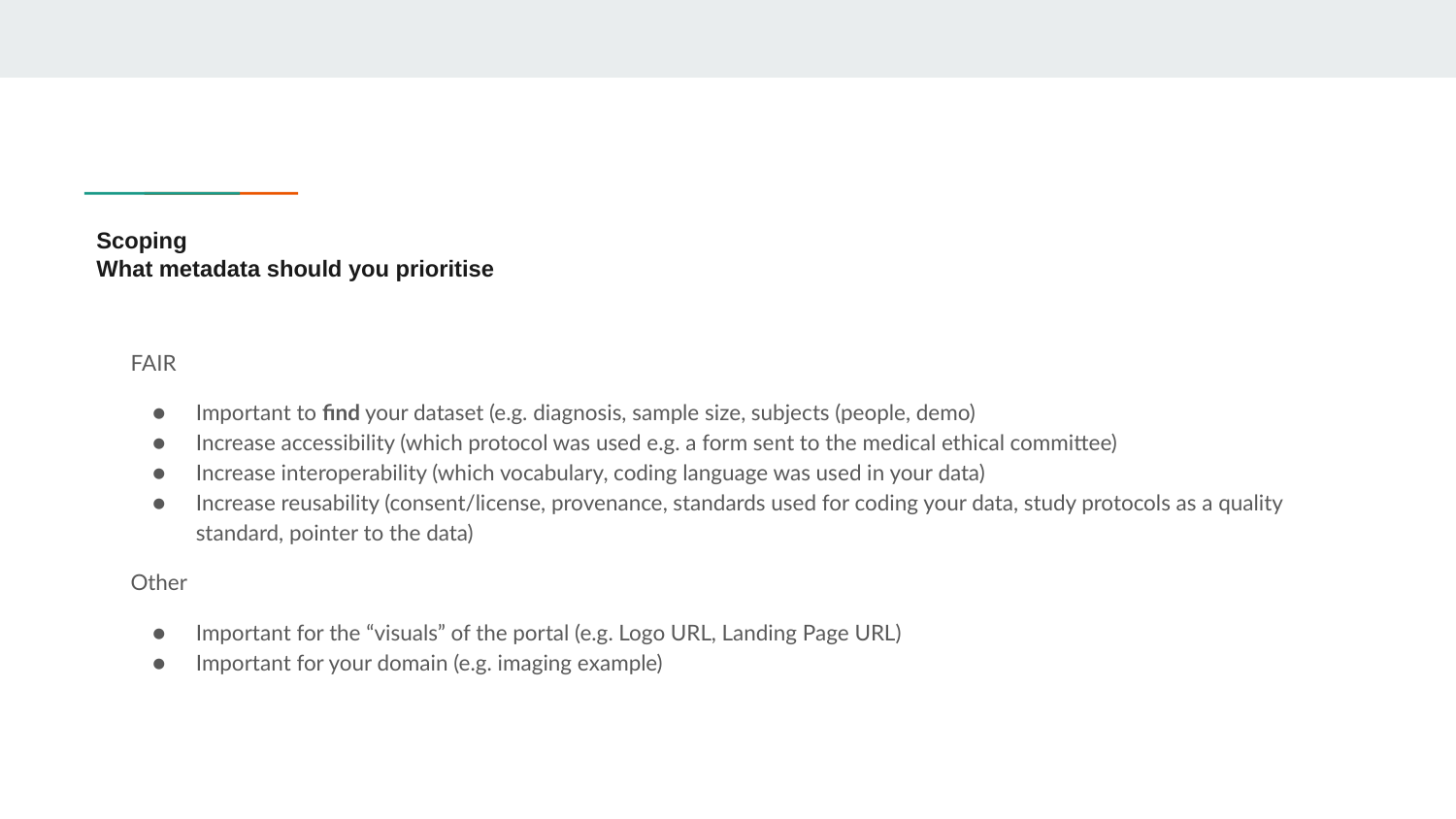

# Scoping What metadata should you prioritise
FAIR
Important to find your dataset (e.g. diagnosis, sample size, subjects (people, demo)
Increase accessibility (which protocol was used e.g. a form sent to the medical ethical committee)
Increase interoperability (which vocabulary, coding language was used in your data)
Increase reusability (consent/license, provenance, standards used for coding your data, study protocols as a quality standard, pointer to the data)
Other
Important for the “visuals” of the portal (e.g. Logo URL, Landing Page URL)
Important for your domain (e.g. imaging example)